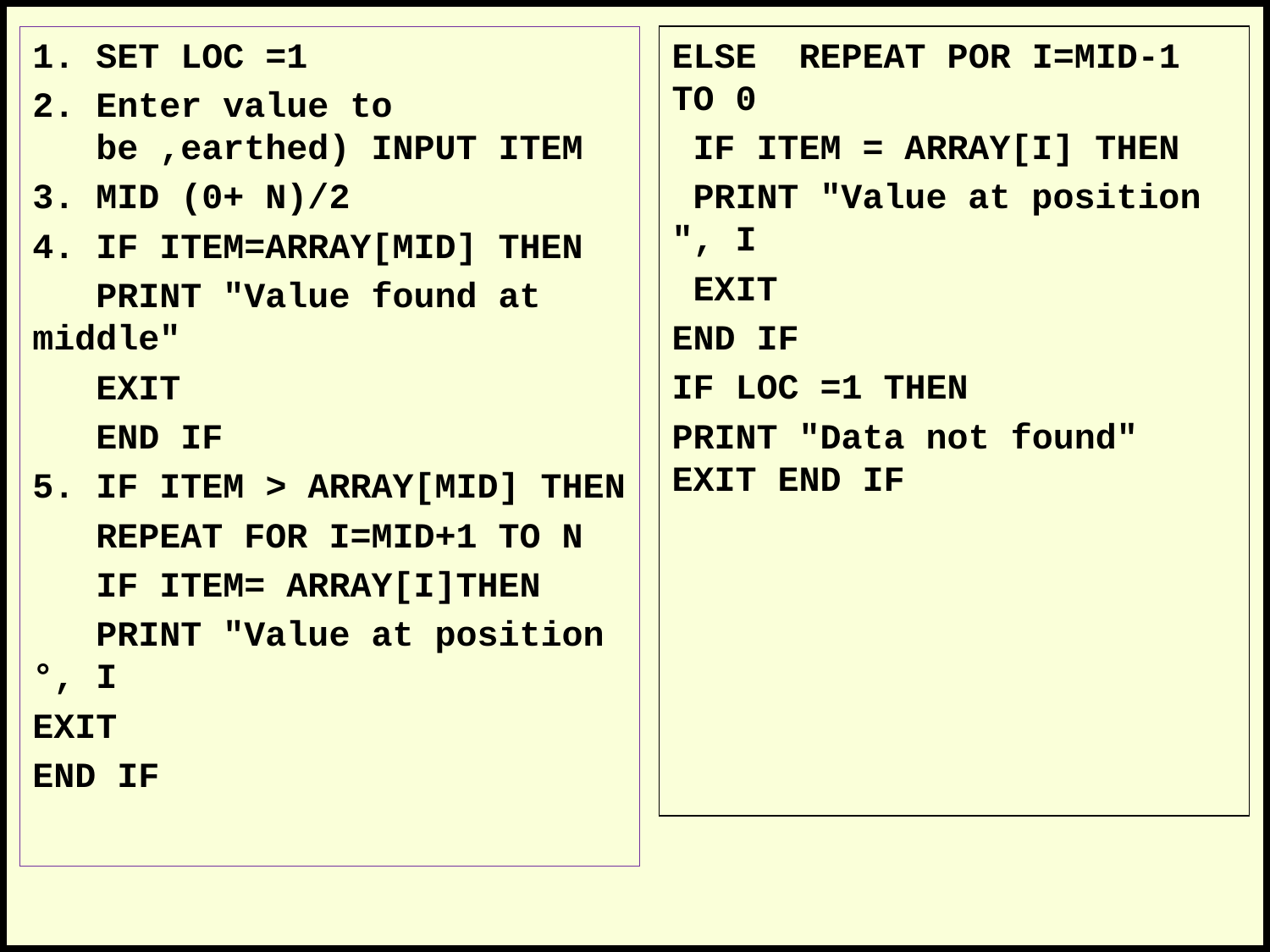

SET LOC =1
Enter value to be ,earthed) INPUT ITEM
MID (0+ N)/2
IF ITEM=ARRAY[MID] THEN
   PRINT "Value found at middle"
   EXIT
   END IF
5. IF ITEM > ARRAY[MID] THEN
   REPEAT FOR I=MID+1 TO N
   IF ITEM= ARRAY[I]THEN
   PRINT "Value at position °, I
EXIT
END IF
ELSE  REPEAT POR I=MID-1 TO 0
 IF ITEM = ARRAY[I] THEN
 PRINT "Value at position ", I
 EXIT
END IF
IF LOC =1 THEN
PRINT "Data not found" EXIT END IF